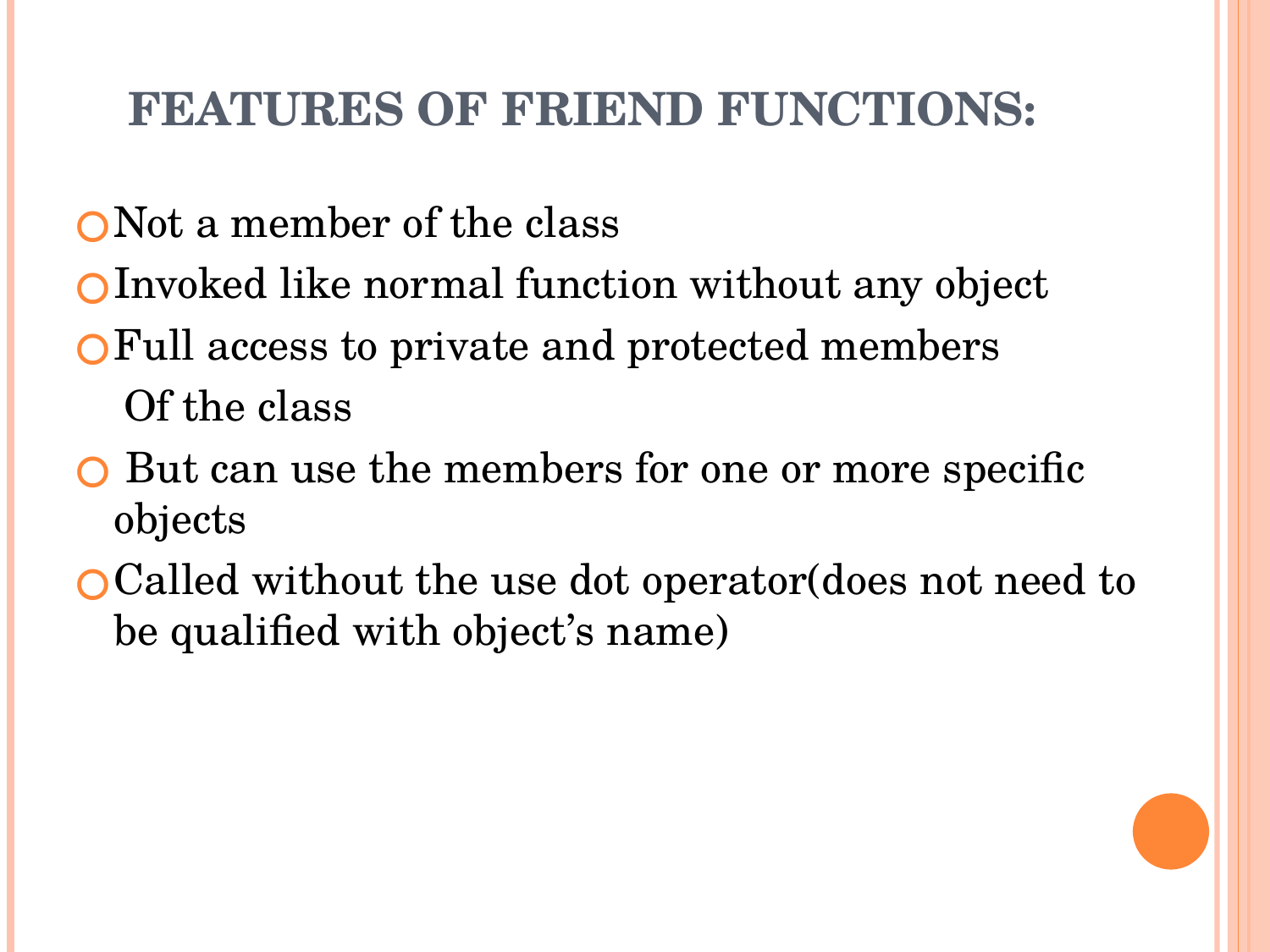

# FEATURES OF FRIEND FUNCTIONS:
Not a member of the class
Invoked like normal function without any object
Full access to private and protected members
    Of the class
 But can use the members for one or more specific objects
Called without the use dot operator(does not need to be qualified with object’s name)